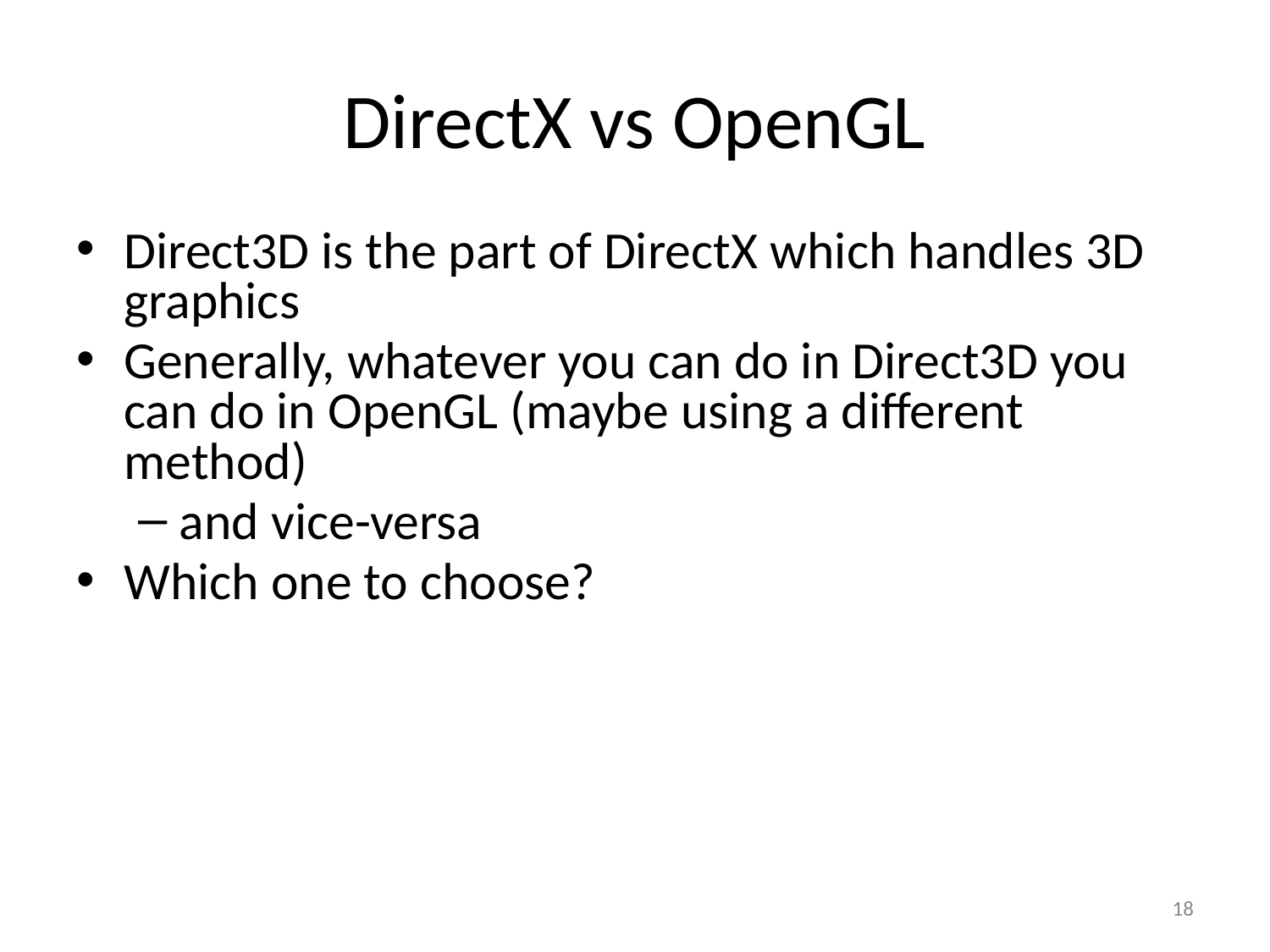

# DirectX vs OpenGL
Direct3D is the part of DirectX which handles 3D graphics
Generally, whatever you can do in Direct3D you can do in OpenGL (maybe using a different method)
and vice-versa
Which one to choose?

18